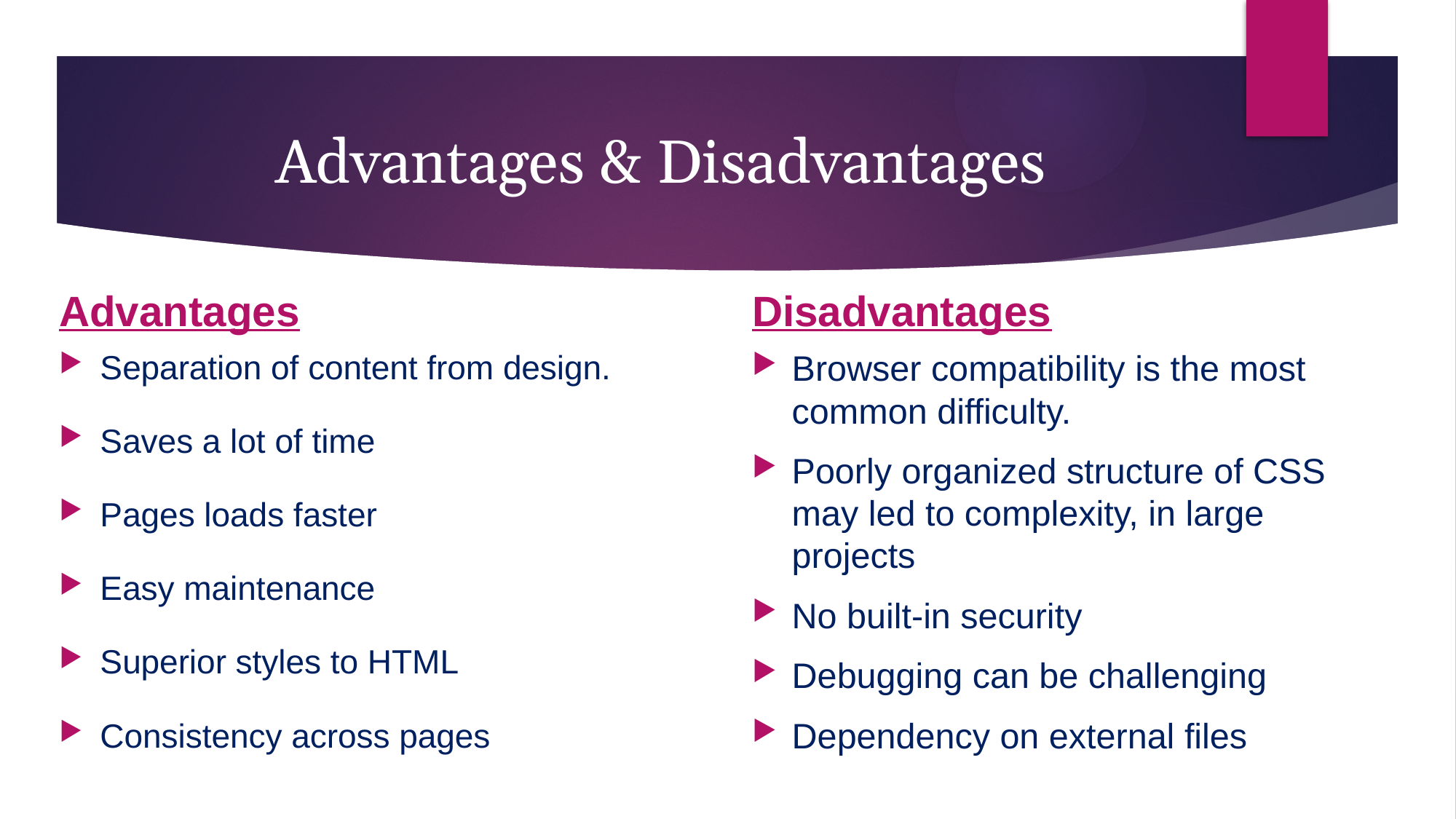

# Advantages & Disadvantages
Advantages
Disadvantages
Separation of content from design.
Saves a lot of time
Pages loads faster
Easy maintenance
Superior styles to HTML
Consistency across pages
Browser compatibility is the most common difficulty.
Poorly organized structure of CSS may led to complexity, in large projects
No built-in security
Debugging can be challenging
Dependency on external files